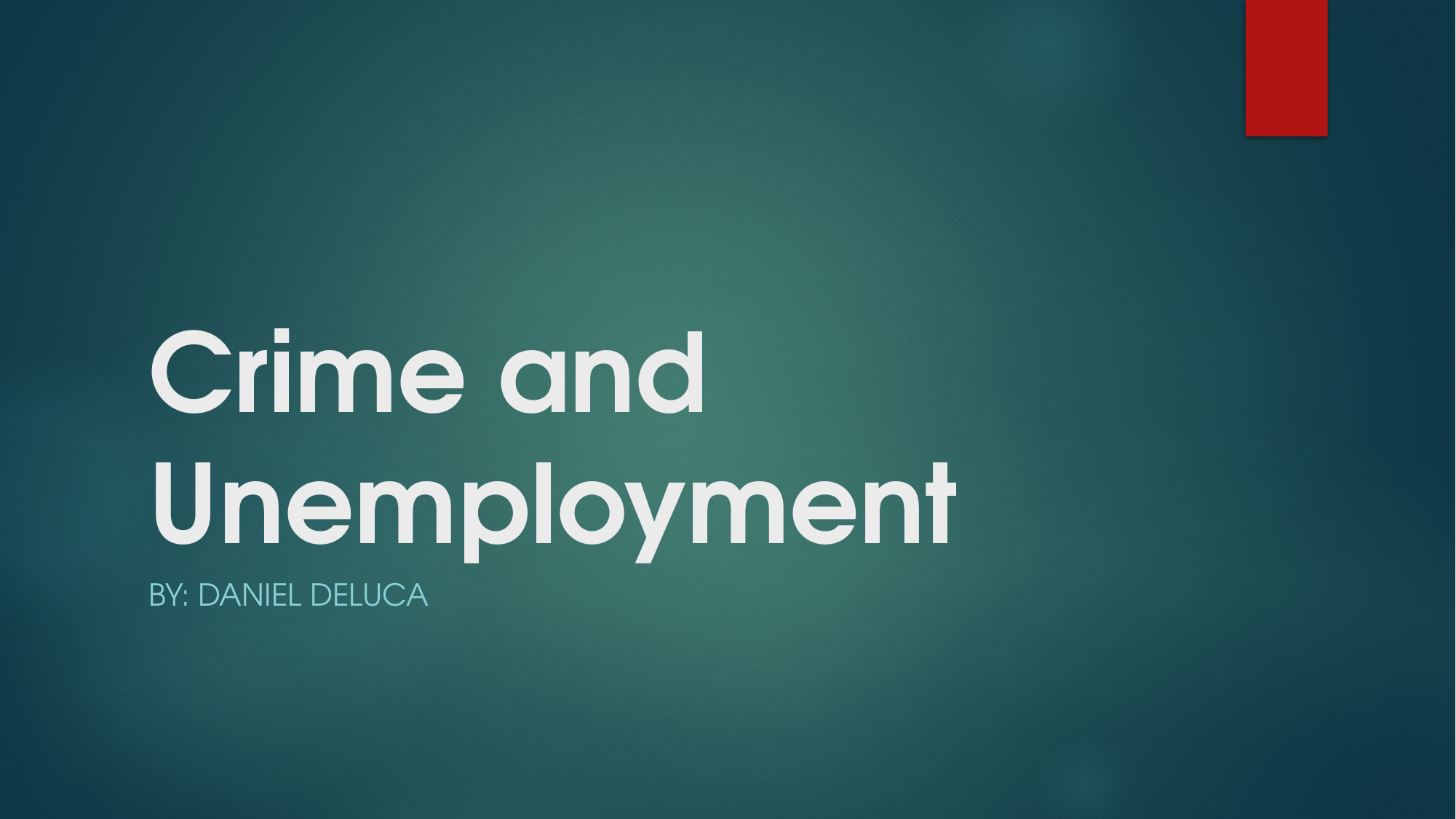

# Crime and Unemployment
By: Daniel DeLuca